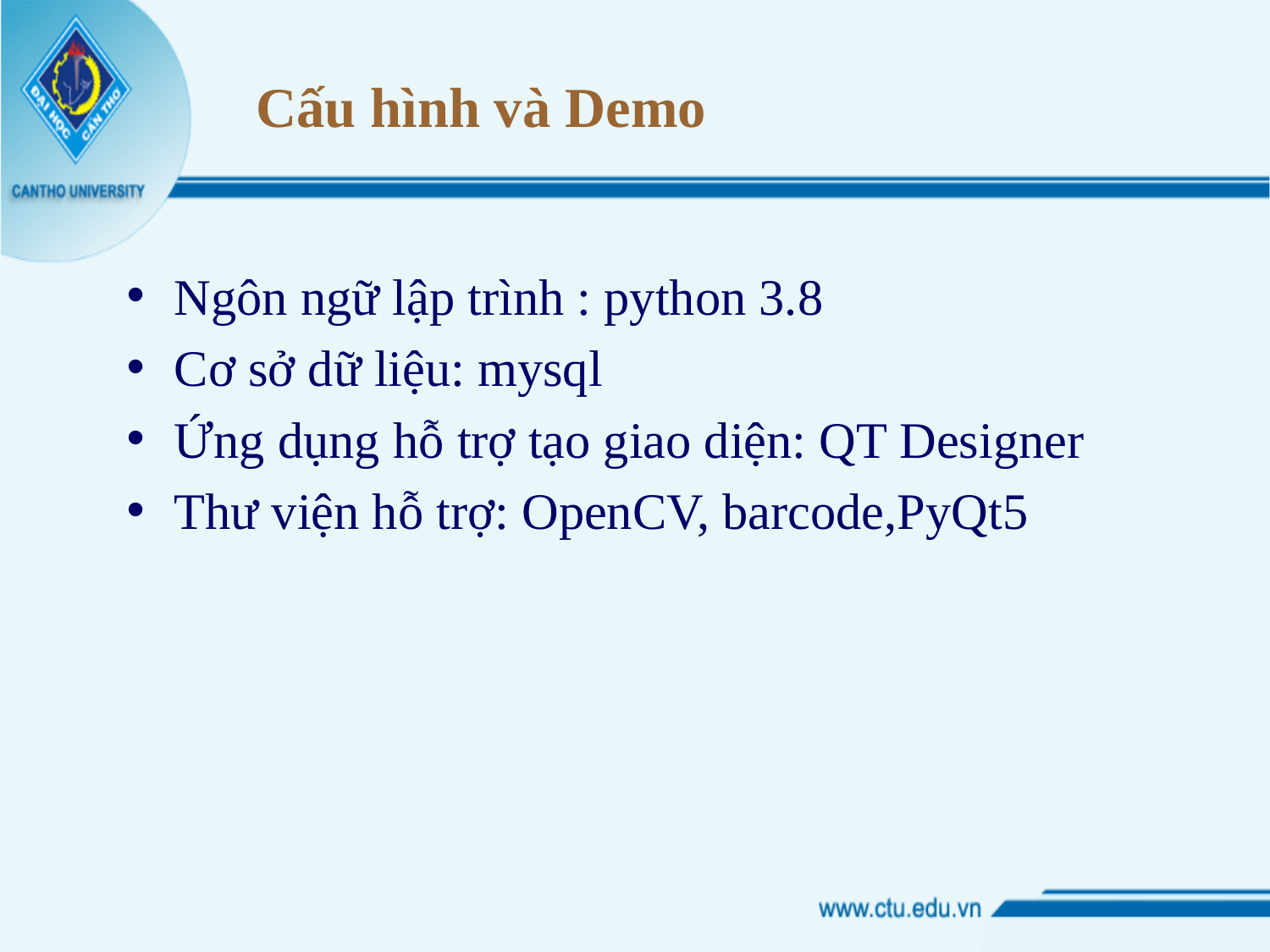

# Cấu hình và Demo
Ngôn ngữ lập trình : python 3.8
Cơ sở dữ liệu: mysql
Ứng dụng hỗ trợ tạo giao diện: QT Designer
Thư viện hỗ trợ: OpenCV, barcode,PyQt5